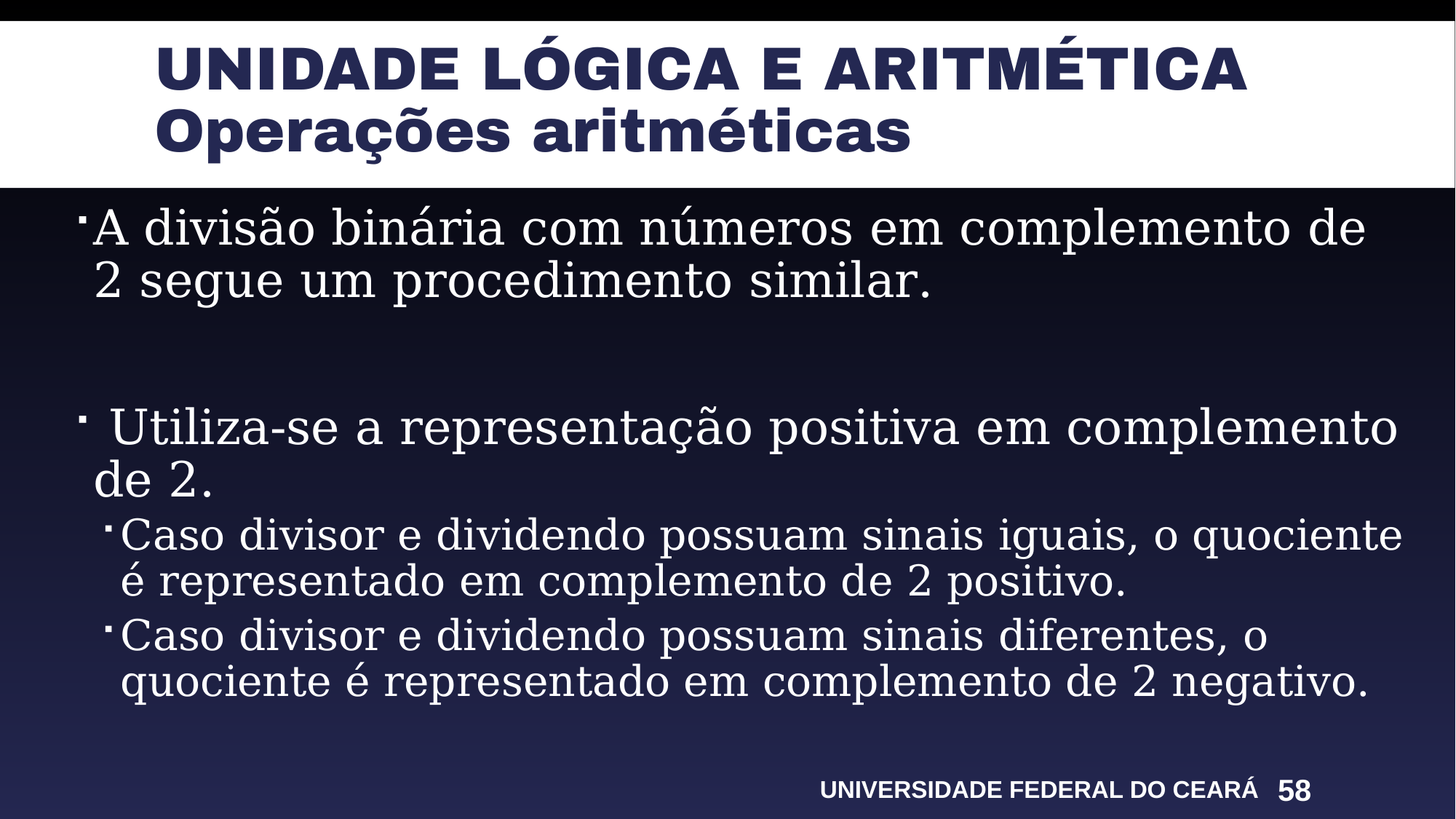

# Unidade lógica e aritmética Operações aritméticas
A divisão binária com números em complemento de 2 segue um procedimento similar.

 Utiliza-se a representação positiva em complemento de 2.
Caso divisor e dividendo possuam sinais iguais, o quociente é representado em complemento de 2 positivo.
Caso divisor e dividendo possuam sinais diferentes, o quociente é representado em complemento de 2 negativo.
UNIVERSIDADE FEDERAL DO CEARÁ
58